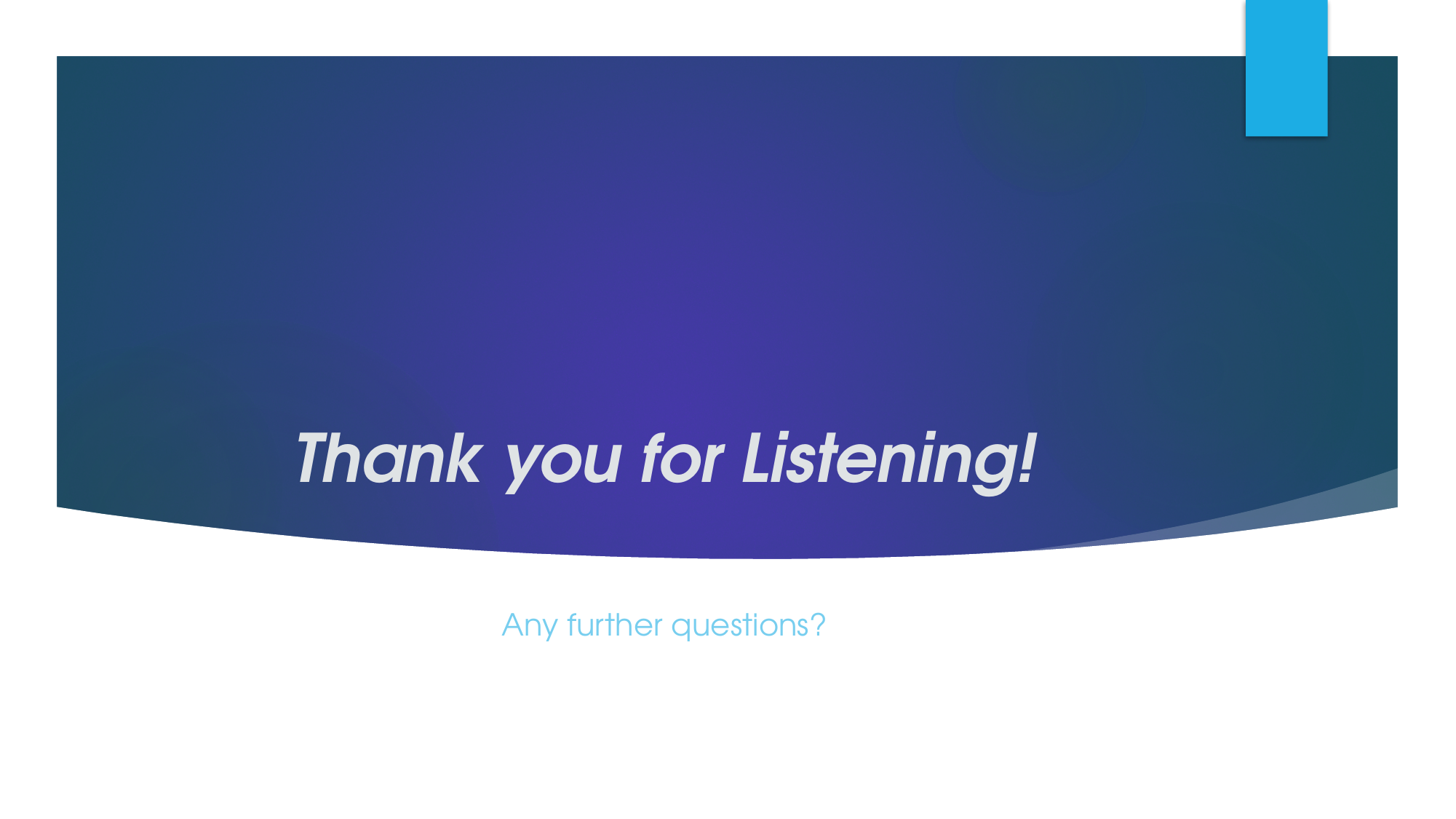

# Thank you for Listening!
Any further questions?